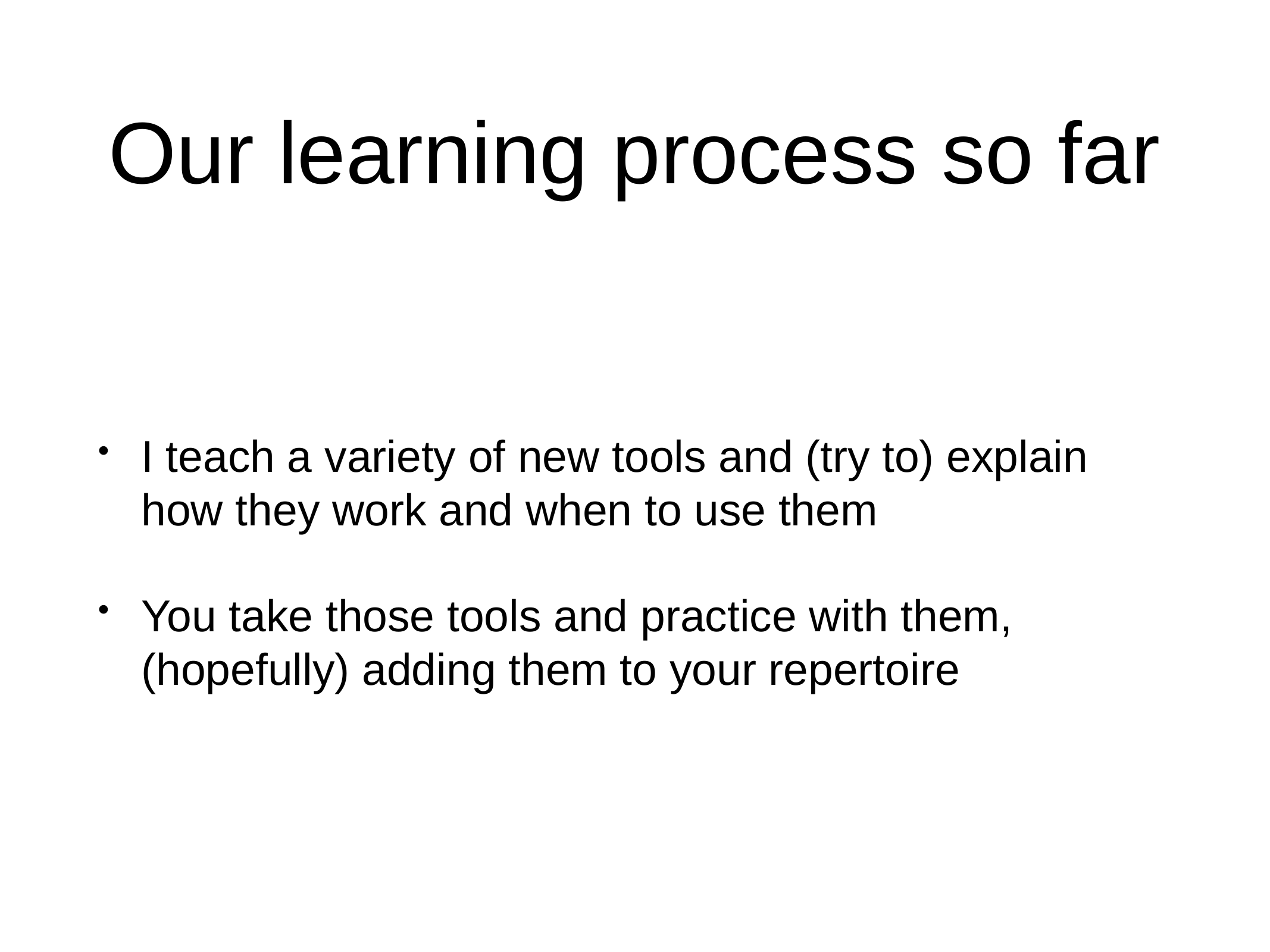

# Our learning process so far
I teach a variety of new tools and (try to) explain how they work and when to use them
You take those tools and practice with them, (hopefully) adding them to your repertoire